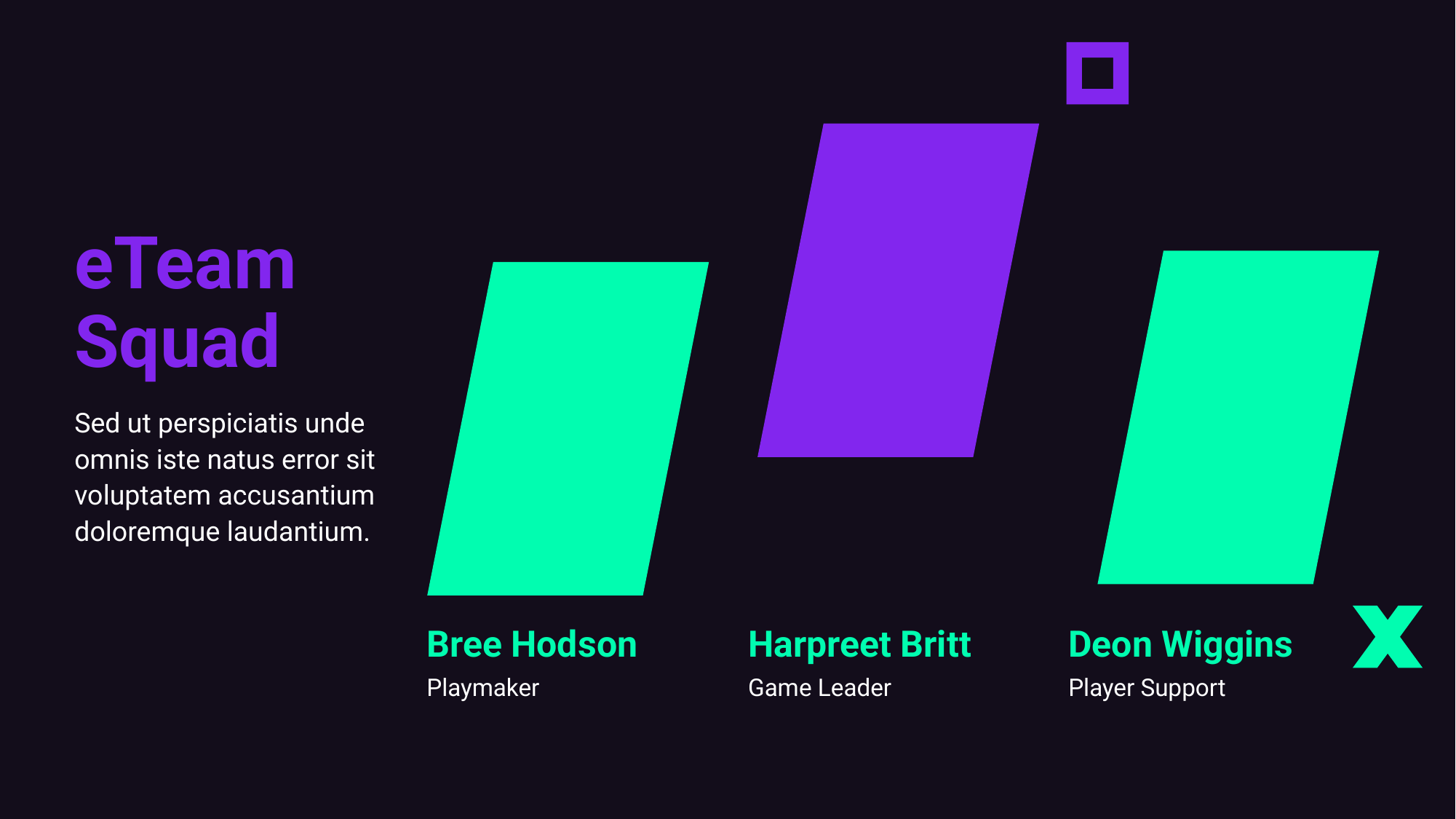

eTeam Squad

Sed ut perspiciatis unde omnis iste natus error sit voluptatem accusantium doloremque laudantium.
Bree Hodson
Harpreet Britt
Deon Wiggins

Playmaker
Game Leader
Player Support